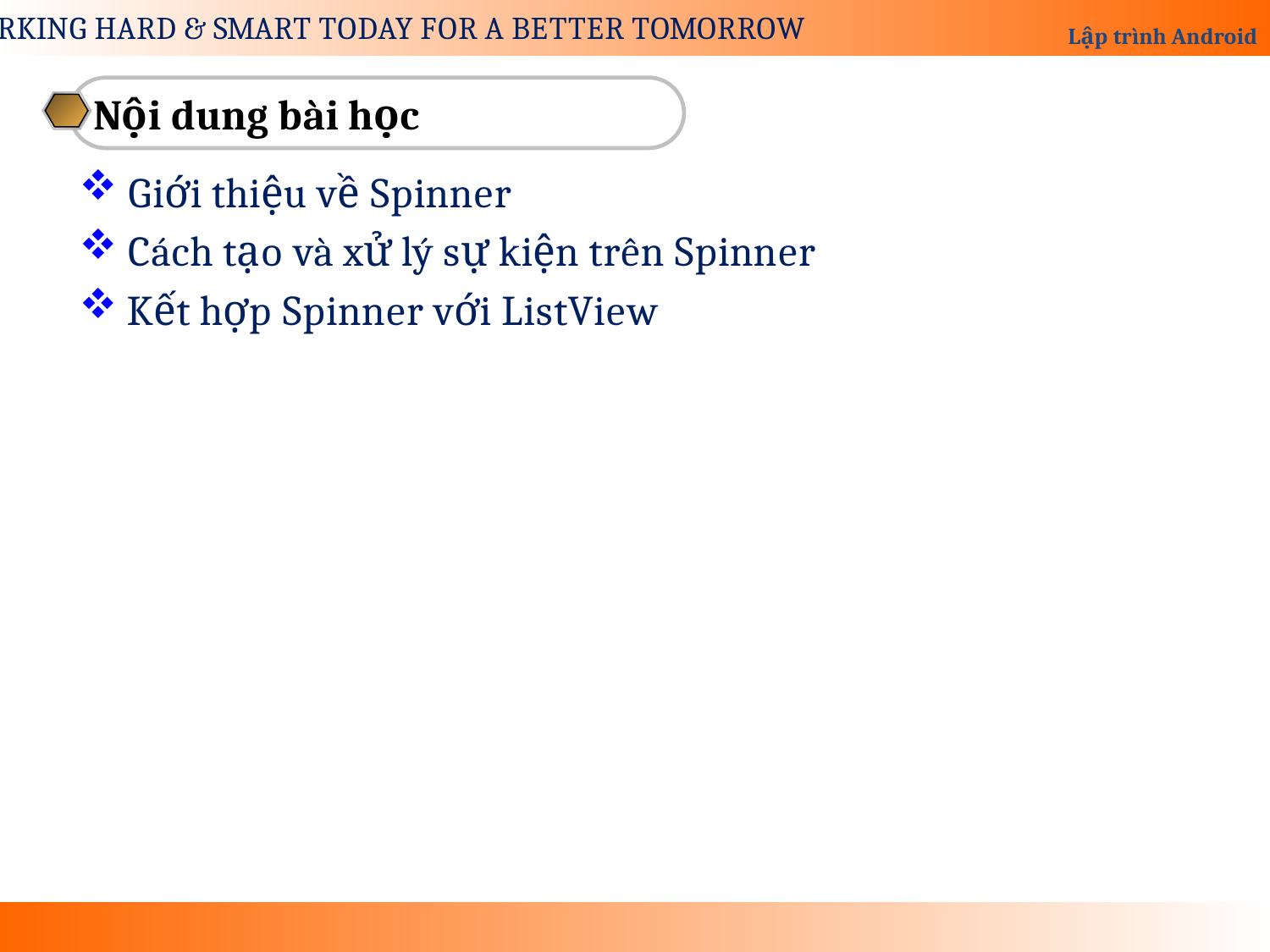

Nội dung bài học

Giới thiệu về Spinner
Cách tạo và xử lý sự kiện trên Spinner
Kết hợp Spinner với ListView